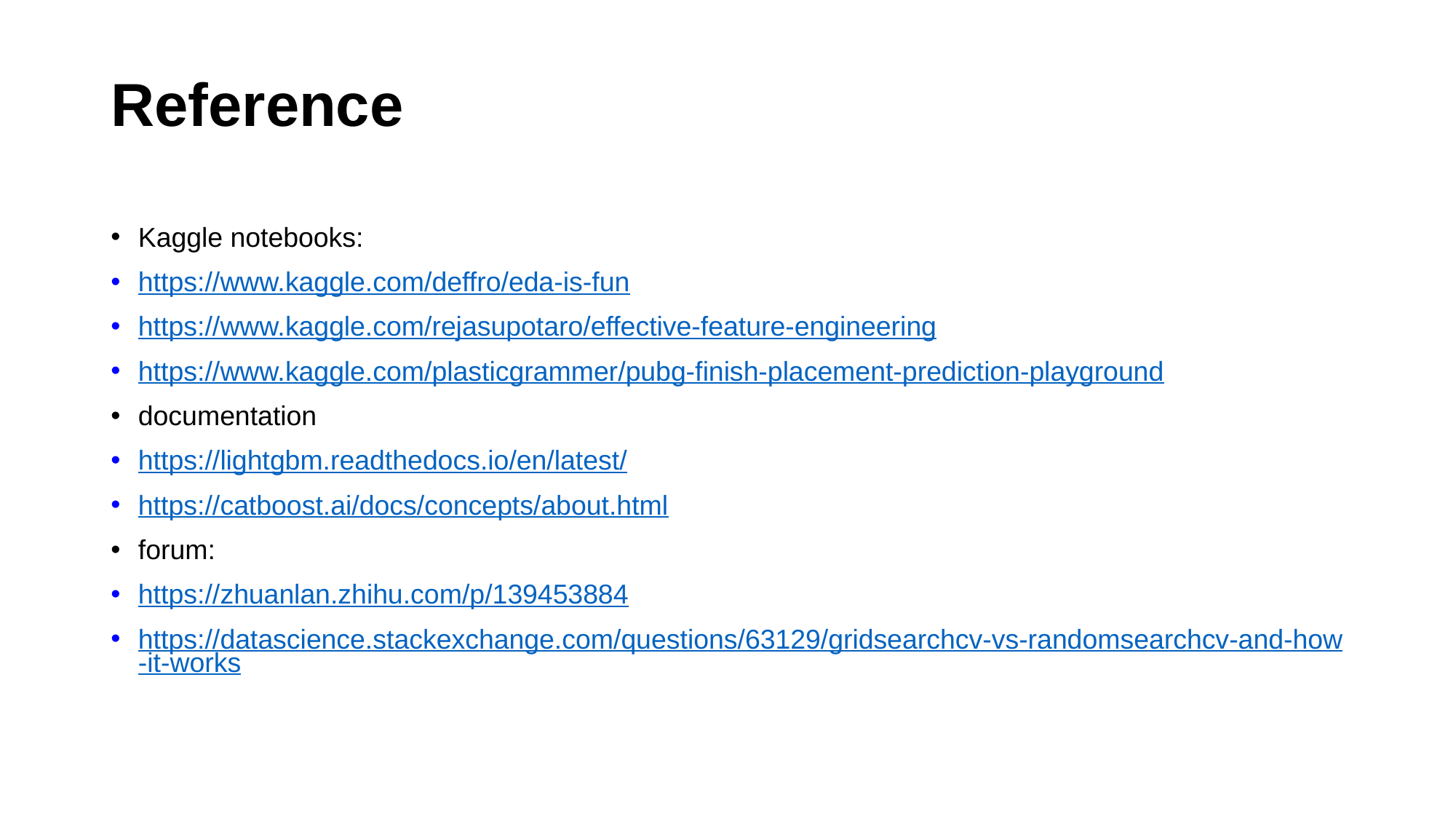

# Reference
Kaggle notebooks:
https://www.kaggle.com/deffro/eda-is-fun
https://www.kaggle.com/rejasupotaro/effective-feature-engineering
https://www.kaggle.com/plasticgrammer/pubg-finish-placement-prediction-playground
documentation
https://lightgbm.readthedocs.io/en/latest/
https://catboost.ai/docs/concepts/about.html
forum:
https://zhuanlan.zhihu.com/p/139453884
https://datascience.stackexchange.com/questions/63129/gridsearchcv-vs-randomsearchcv-and-how-it-works